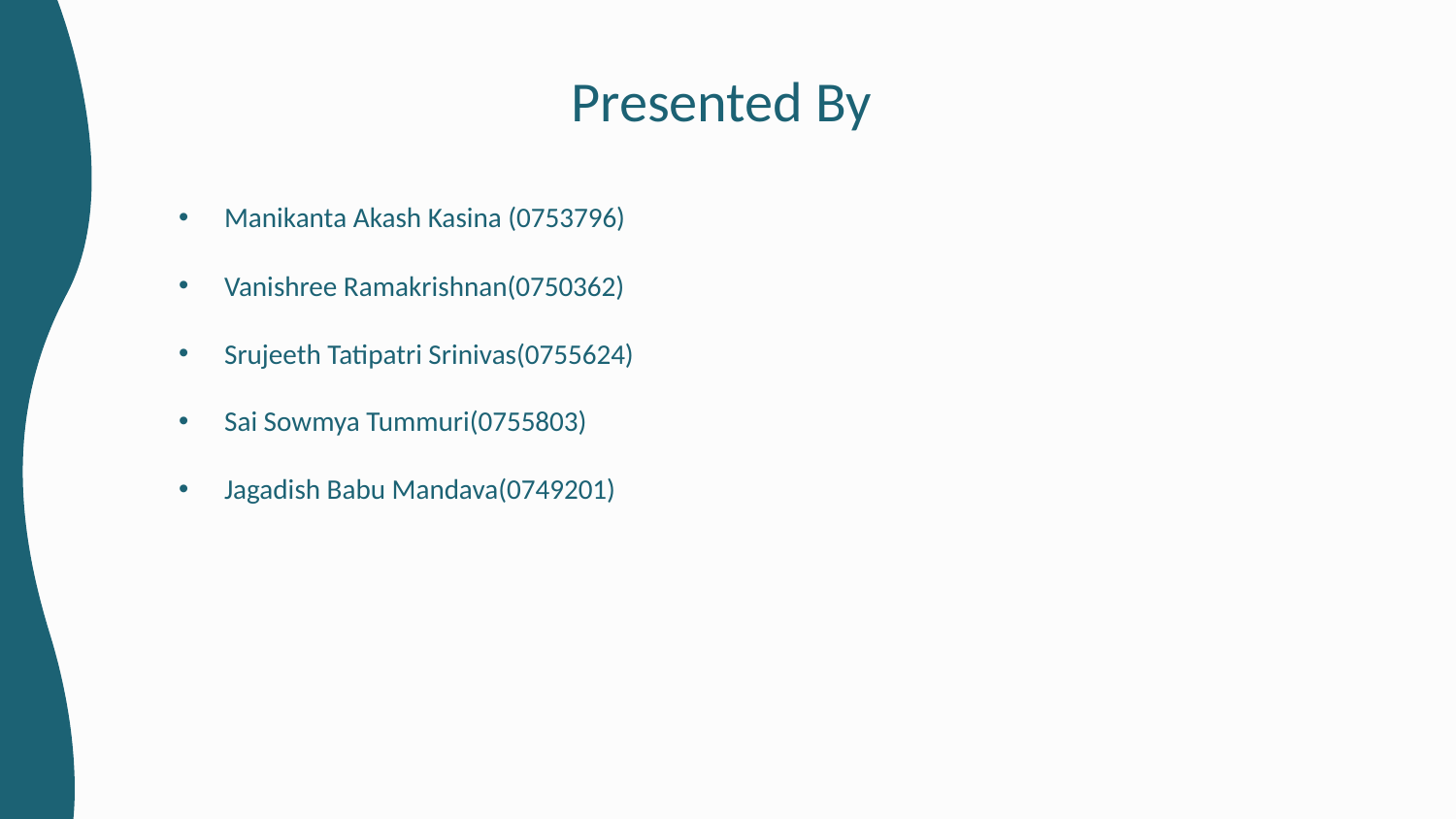

# Presented By
Manikanta Akash Kasina (0753796)

Vanishree Ramakrishnan(0750362)

Srujeeth Tatipatri Srinivas(0755624)

Sai Sowmya Tummuri(0755803)

Jagadish Babu Mandava(0749201)